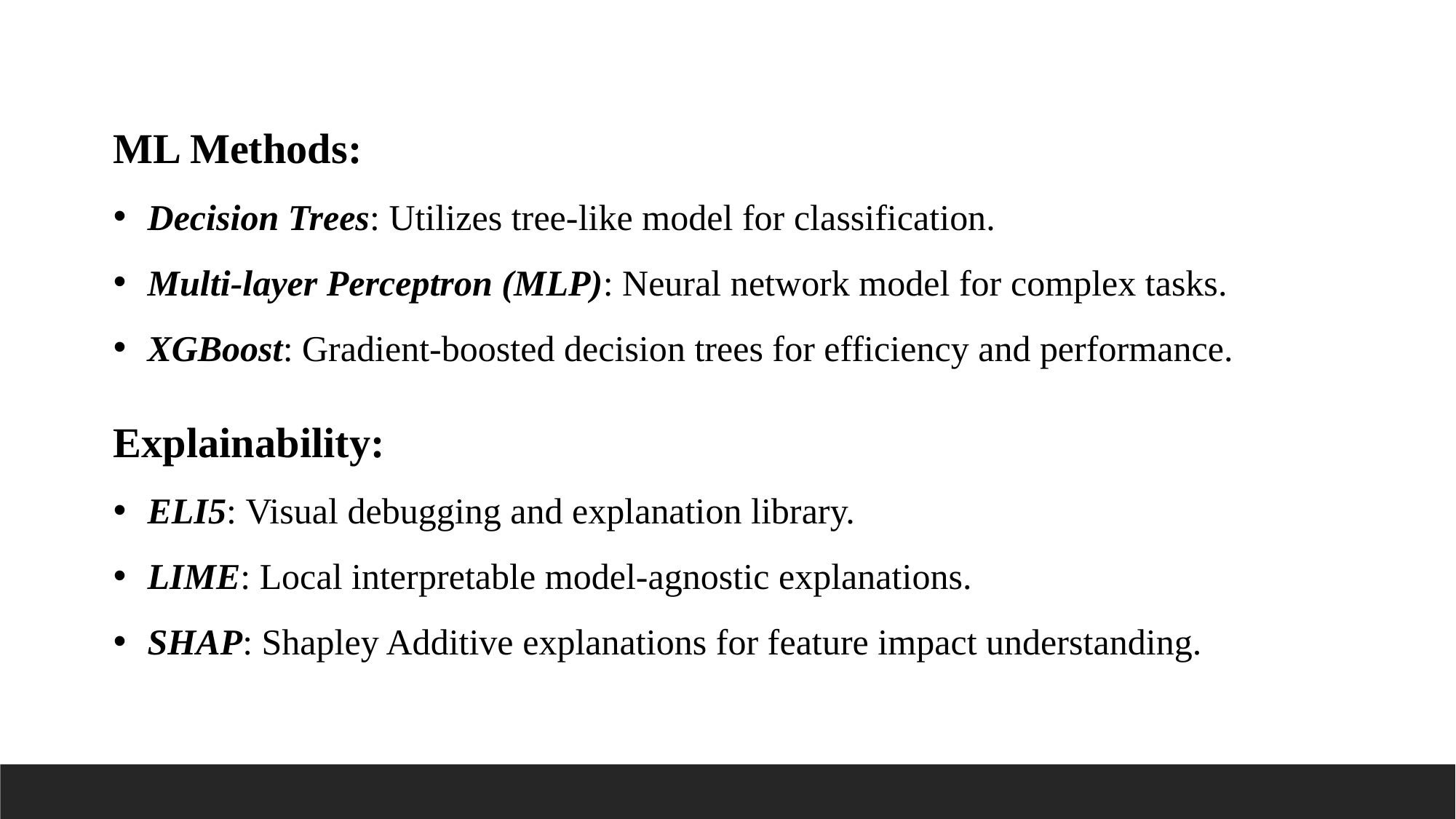

ML Methods:
Decision Trees: Utilizes tree-like model for classification.
Multi-layer Perceptron (MLP): Neural network model for complex tasks.
XGBoost: Gradient-boosted decision trees for efficiency and performance.
Explainability:
ELI5: Visual debugging and explanation library.
LIME: Local interpretable model-agnostic explanations.
SHAP: Shapley Additive explanations for feature impact understanding.